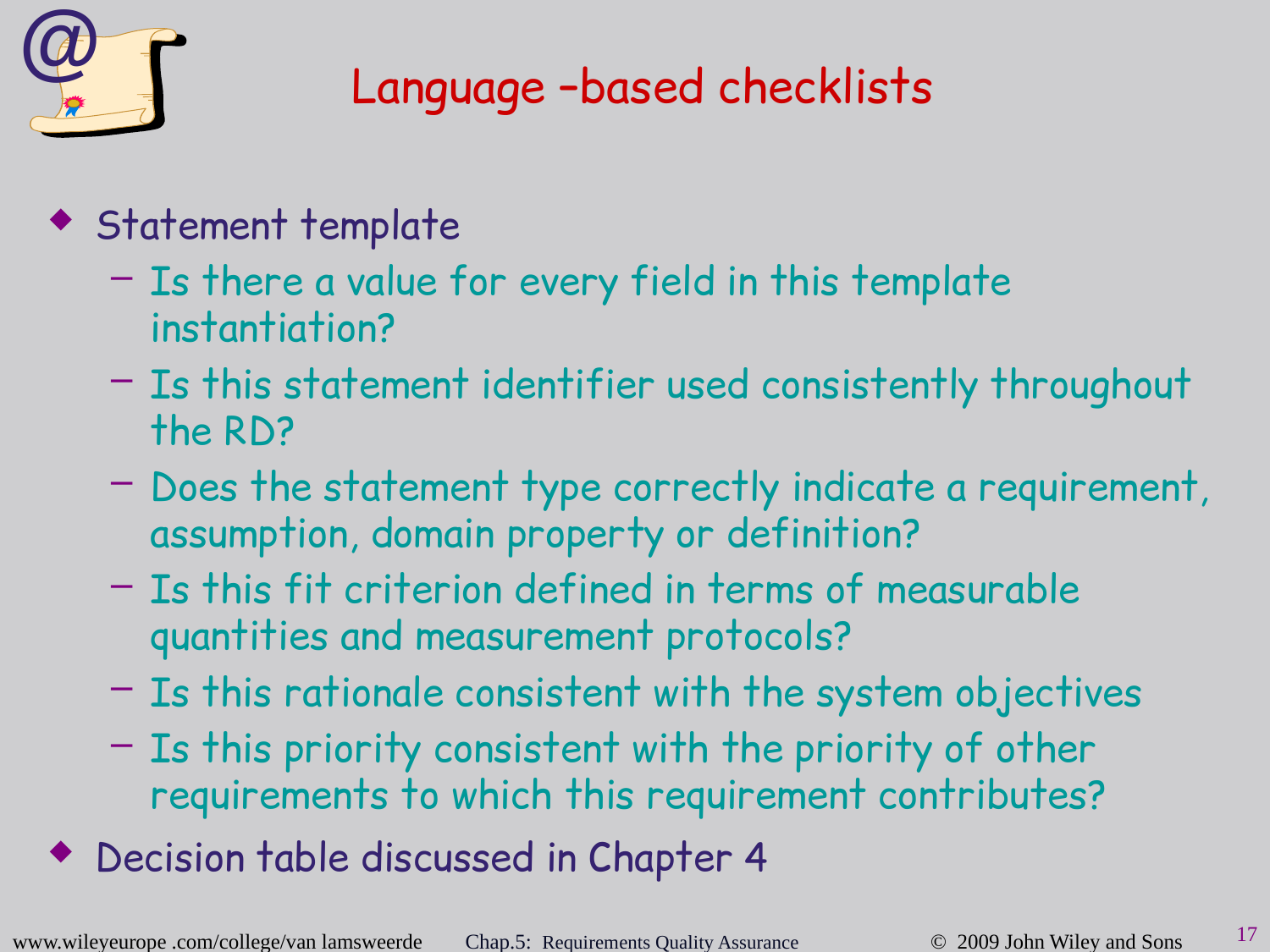

Language –based checklists
@

Statement template
Is there a value for every field in this template instantiation?
Is this statement identifier used consistently throughout the RD?
Does the statement type correctly indicate a requirement, assumption, domain property or definition?
Is this fit criterion defined in terms of measurable quantities and measurement protocols?
Is this rationale consistent with the system objectives
Is this priority consistent with the priority of other requirements to which this requirement contributes?
Decision table discussed in Chapter 4